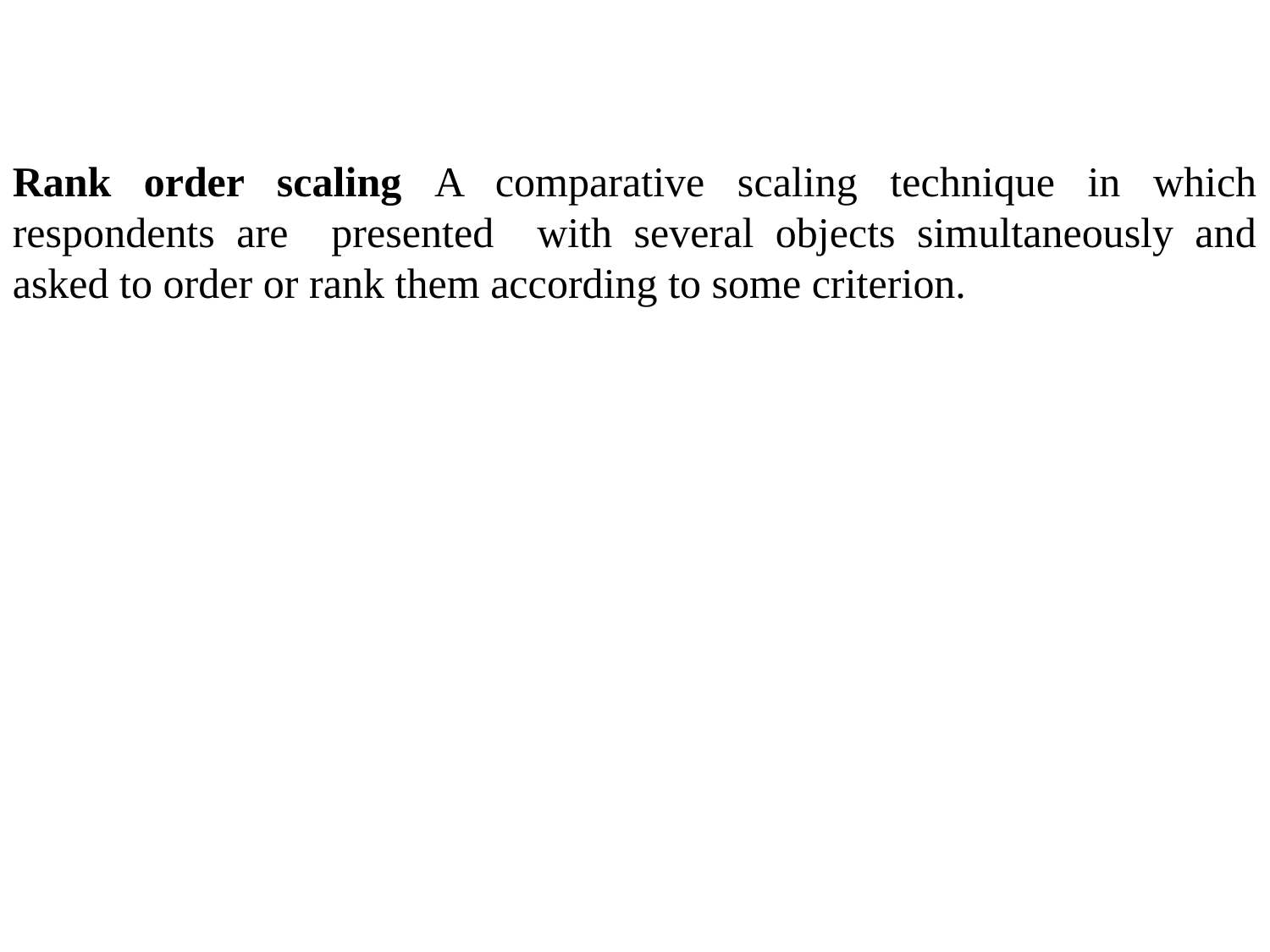

Rank order scaling A comparative scaling technique in which respondents are  presented  with several objects simultaneously and asked to order or rank them according to some criterion.